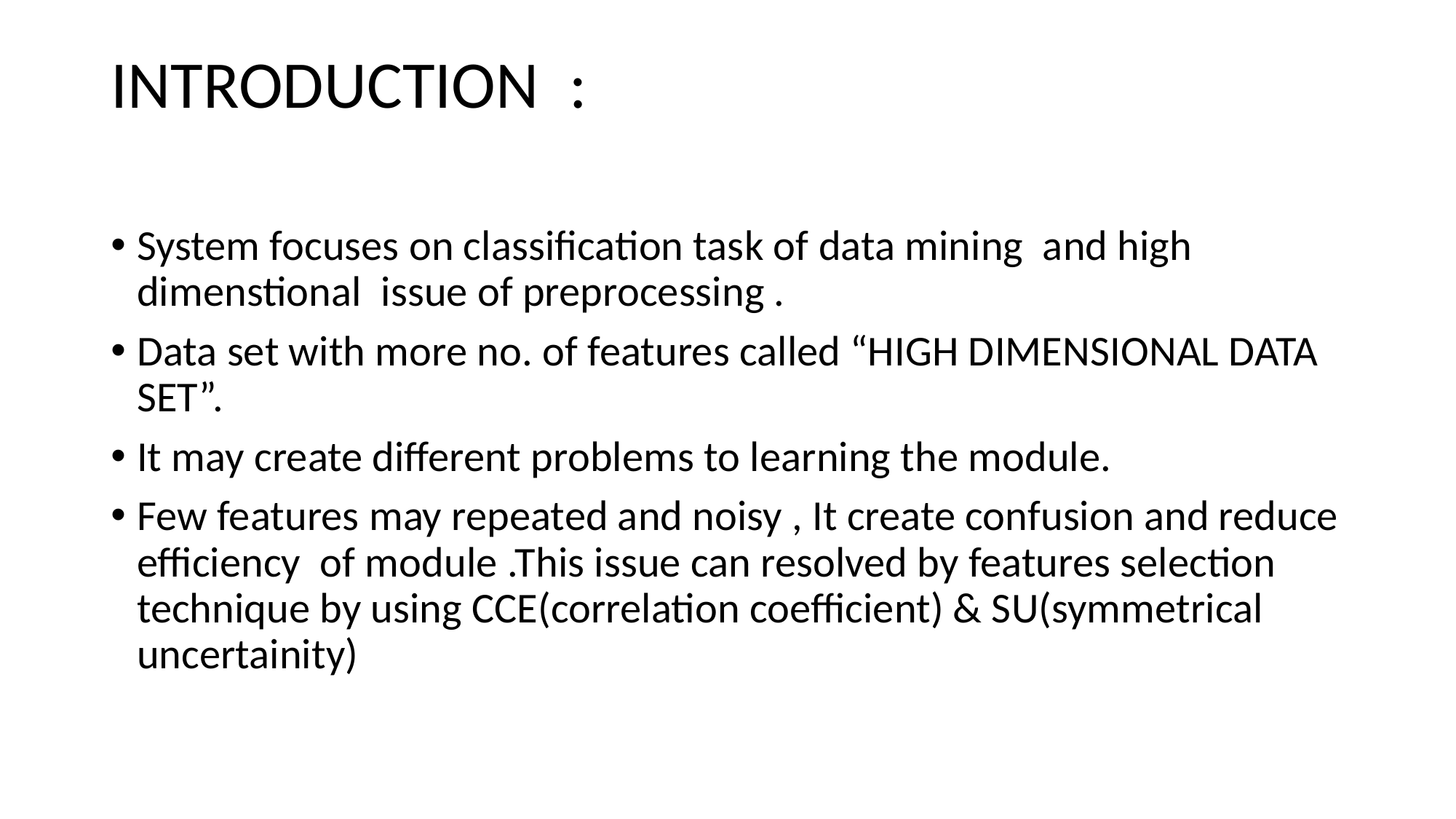

# INTRODUCTION  :
System focuses on classification task of data mining  and high dimenstional  issue of preprocessing .
Data set with more no. of features called “HIGH DIMENSIONAL DATA SET”.
It may create different problems to learning the module.
Few features may repeated and noisy , It create confusion and reduce efficiency  of module .This issue can resolved by features selection technique by using CCE(correlation coefficient) & SU(symmetrical uncertainity)